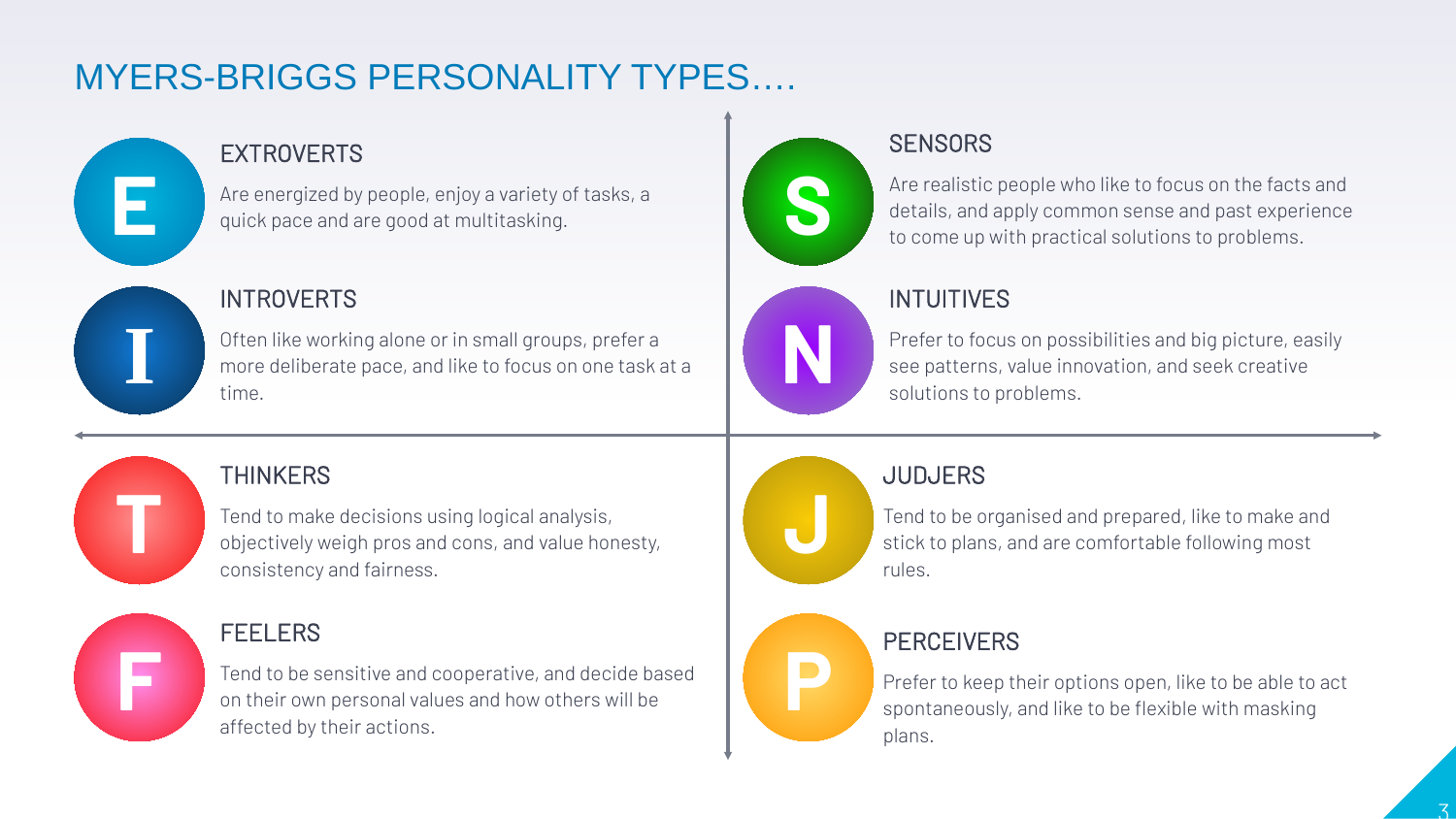

MYERS-BRIGGS PERSONALITY TYPES….
SENSORS
Are realistic people who like to focus on the facts and details, and apply common sense and past experience to come up with practical solutions to problems.
EXTROVERTS
Are energized by people, enjoy a variety of tasks, a quick pace and are good at multitasking.
E
S
INTUITIVES
Prefer to focus on possibilities and big picture, easily see patterns, value innovation, and seek creative solutions to problems.
INTROVERTS
Often like working alone or in small groups, prefer a more deliberate pace, and like to focus on one task at a time.
I
N
J
T
THINKERS
Tend to make decisions using logical analysis, objectively weigh pros and cons, and value honesty, consistency and fairness.
JUDJERS
Tend to be organised and prepared, like to make and stick to plans, and are comfortable following most rules.
F
FEELERS
Tend to be sensitive and cooperative, and decide based on their own personal values and how others will be affected by their actions.
P
PERCEIVERS
Prefer to keep their options open, like to be able to act spontaneously, and like to be flexible with masking plans.
3